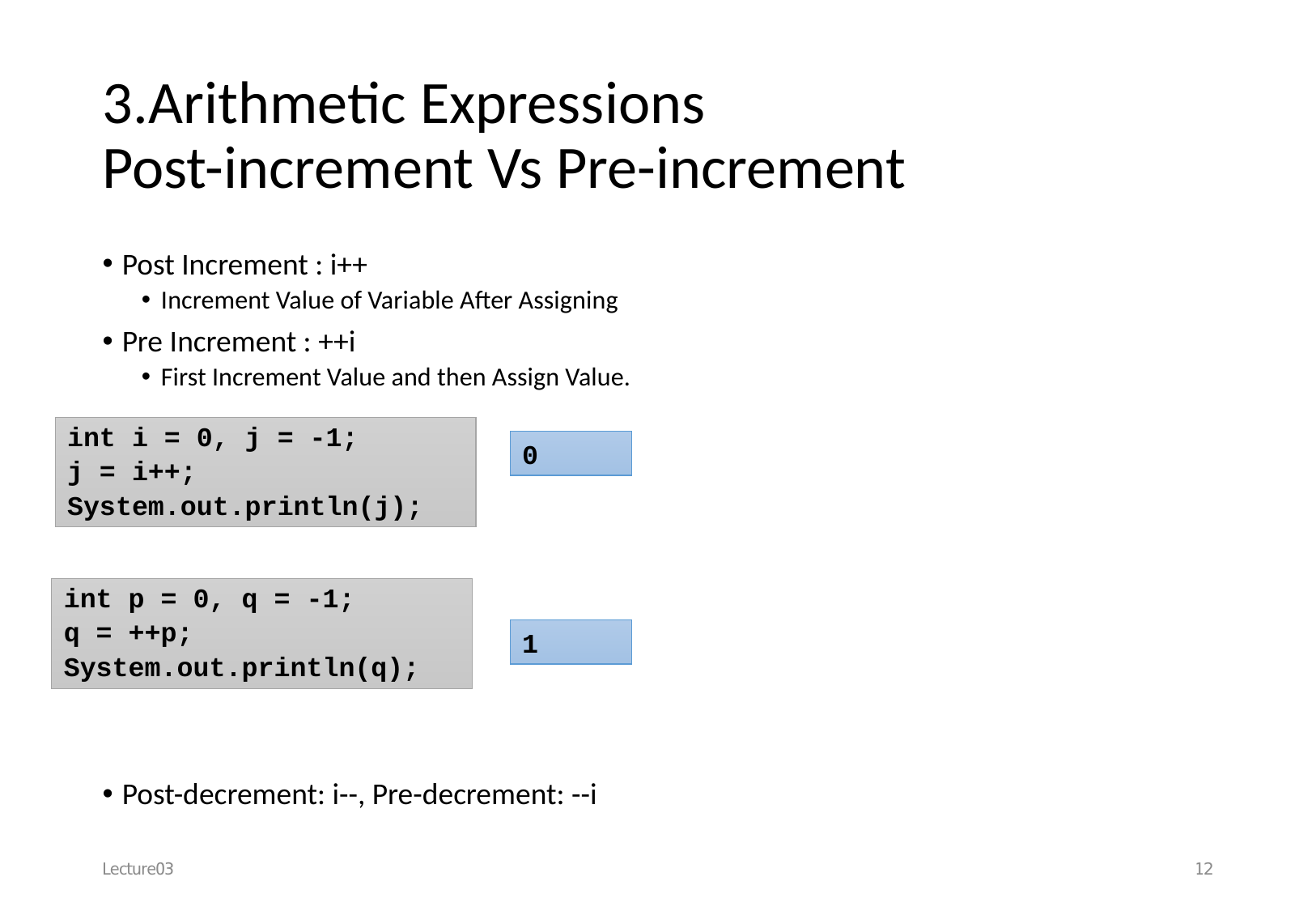

# 3.Arithmetic Expressions Post-increment Vs Pre-increment
Post Increment : i++
Increment Value of Variable After Assigning
Pre Increment : ++i
First Increment Value and then Assign Value.

Post-decrement: i--, Pre-decrement: --i

int i = 0, j = -1;
j = i++;
System.out.println(j);
0
int p = 0, q = -1;
q = ++p;
System.out.println(q);
1
Lecture03
12